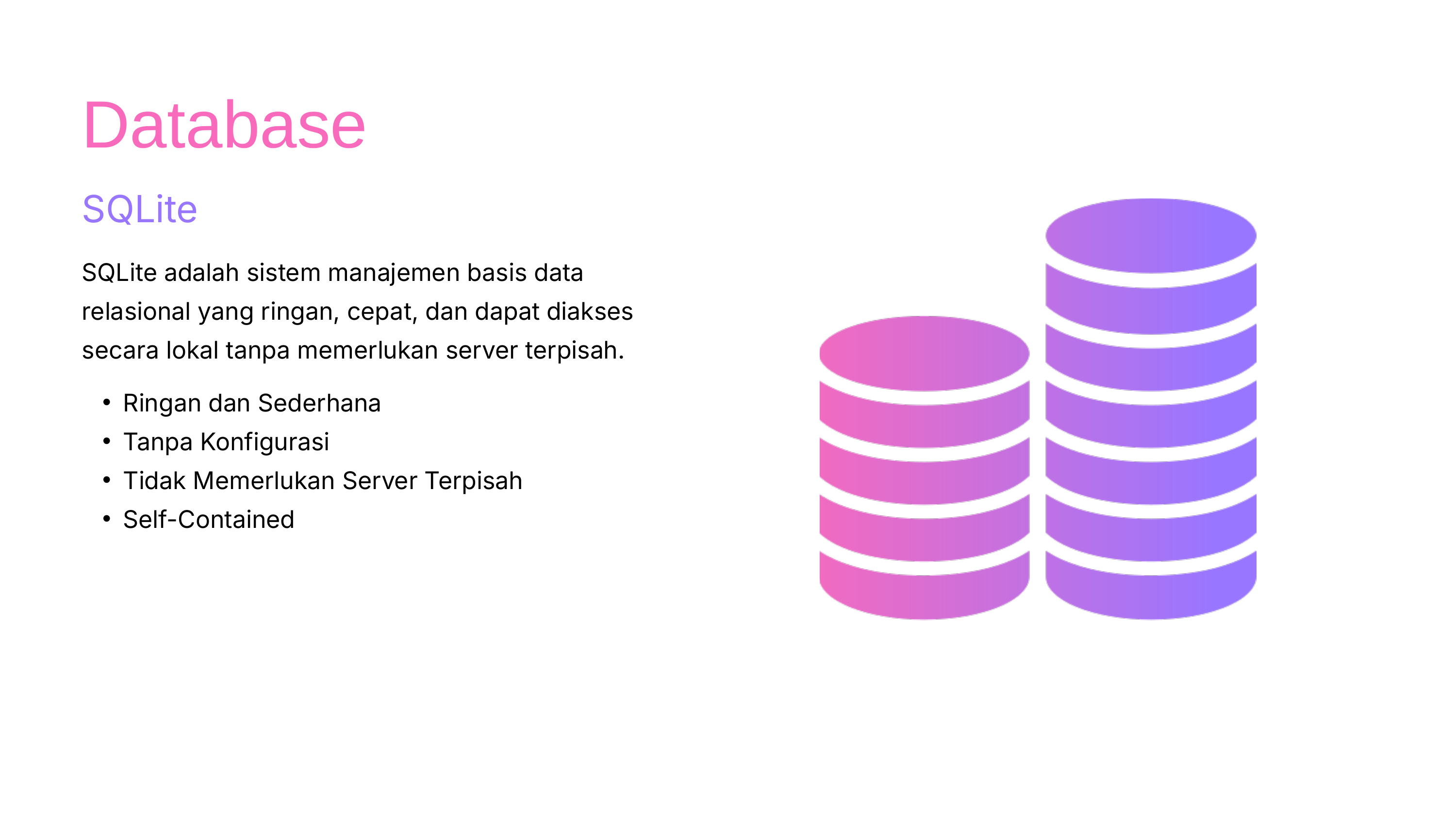

Database
SQLite

SQLite adalah sistem manajemen basis data relasional yang ringan, cepat, dan dapat diakses secara lokal tanpa memerlukan server terpisah.
Ringan dan Sederhana
Tanpa Konfigurasi
Tidak Memerlukan Server Terpisah
Self-Contained